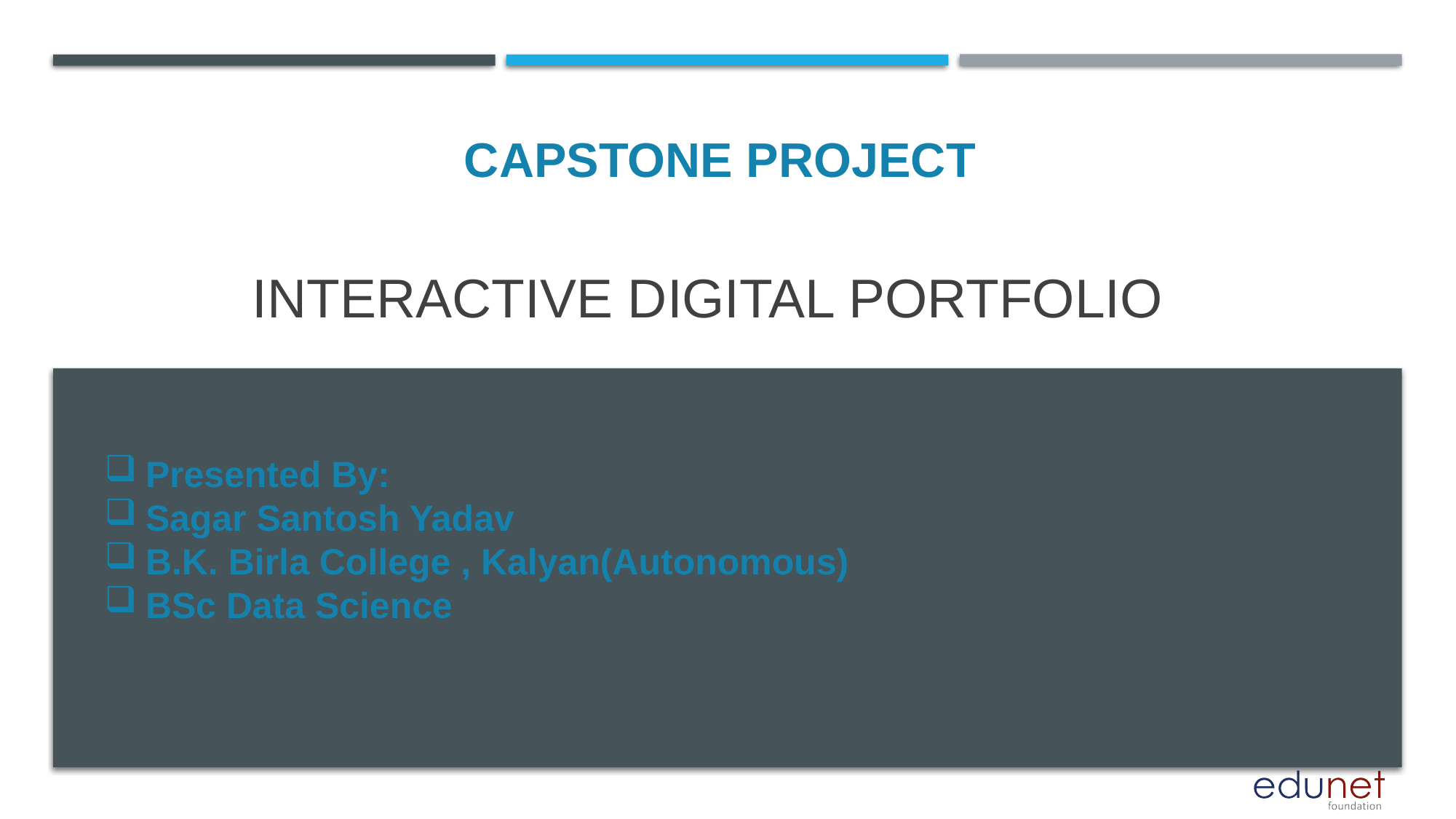

CAPSTONE PROJECT
# Interactive Digital Portfolio
Presented By:
Sagar Santosh Yadav
B.K. Birla College , Kalyan(Autonomous)
BSc Data Science